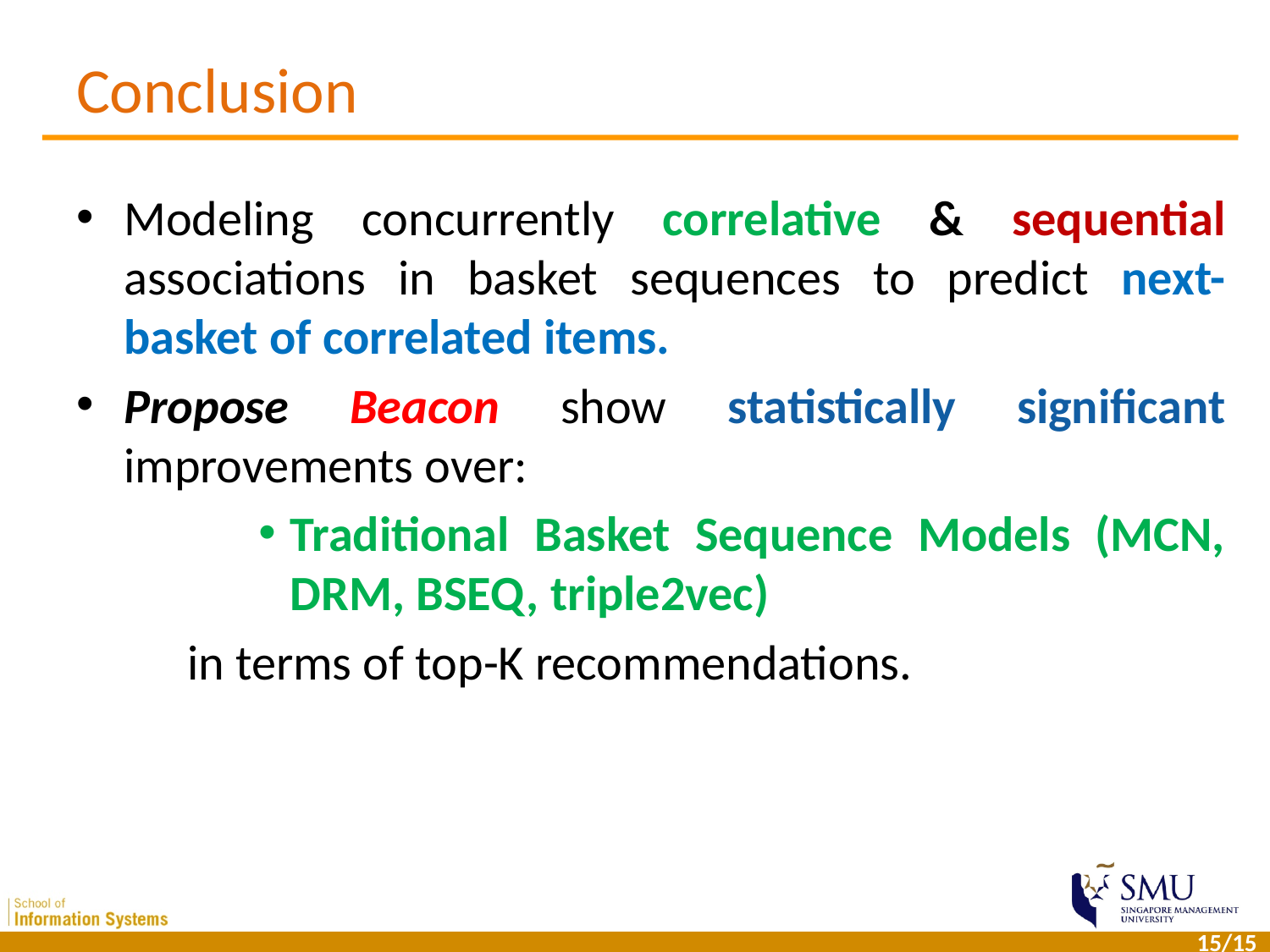

# Conclusion
Modeling concurrently correlative & sequential associations in basket sequences to predict next-basket of correlated items.
Propose Beacon show statistically significant improvements over:
Traditional Basket Sequence Models (MCN, DRM, BSEQ, triple2vec)
in terms of top-K recommendations.

15/15